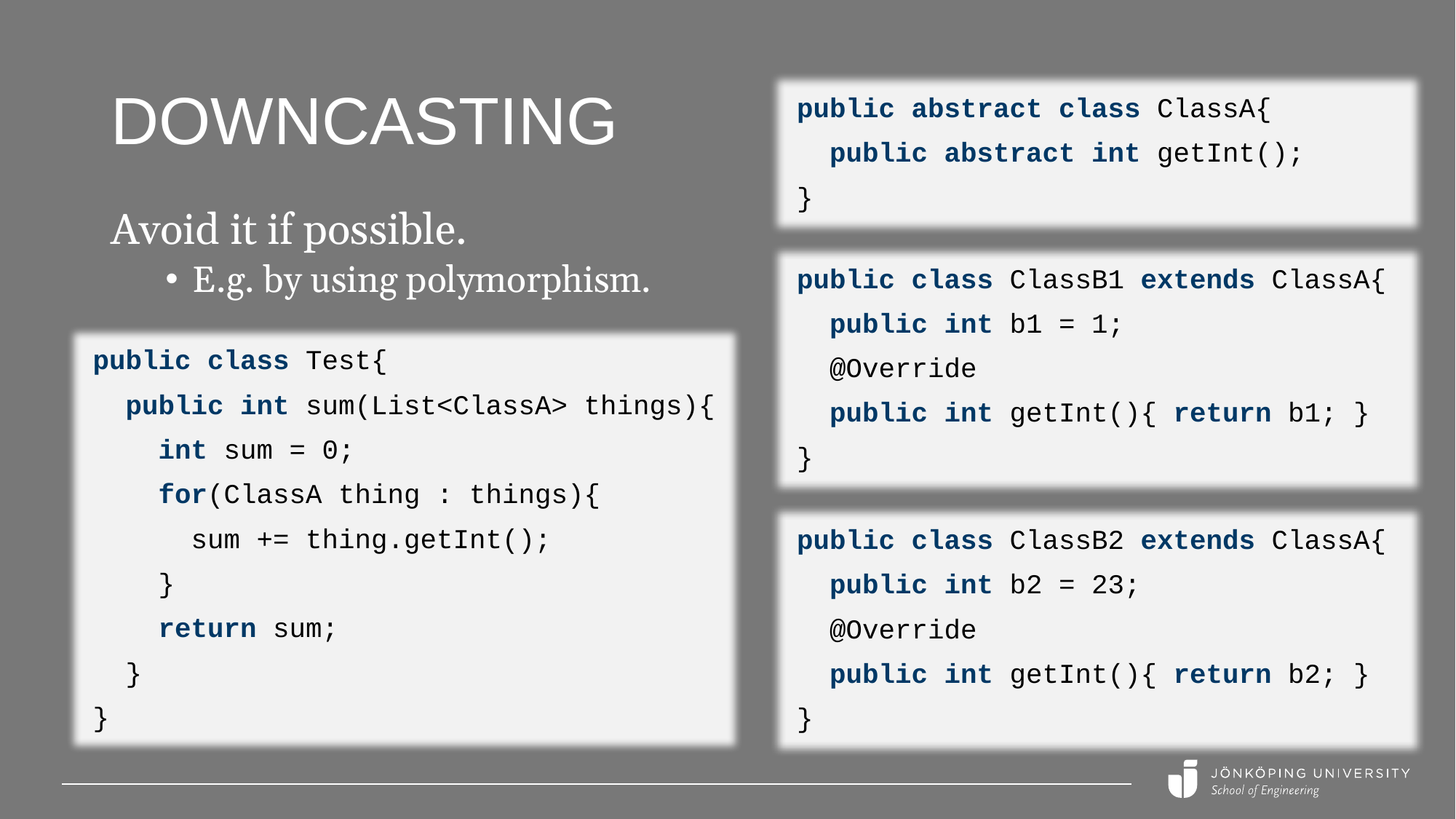

# Downcasting
public abstract class ClassA{
  public abstract int getInt();
}
Avoid it if possible.
E.g. by using polymorphism.
public class ClassB1 extends ClassA{
  public int b1 = 1;
  @Override
  public int getInt(){ return b1; }
}
public class Test{
  public int sum(List<ClassA> things){
    int sum = 0;
    for(ClassA thing : things){
      sum += thing.getInt();
    }
    return sum;
  }
}
public class ClassB2 extends ClassA{
  public int b2 = 23;
  @Override
  public int getInt(){ return b2; }
}